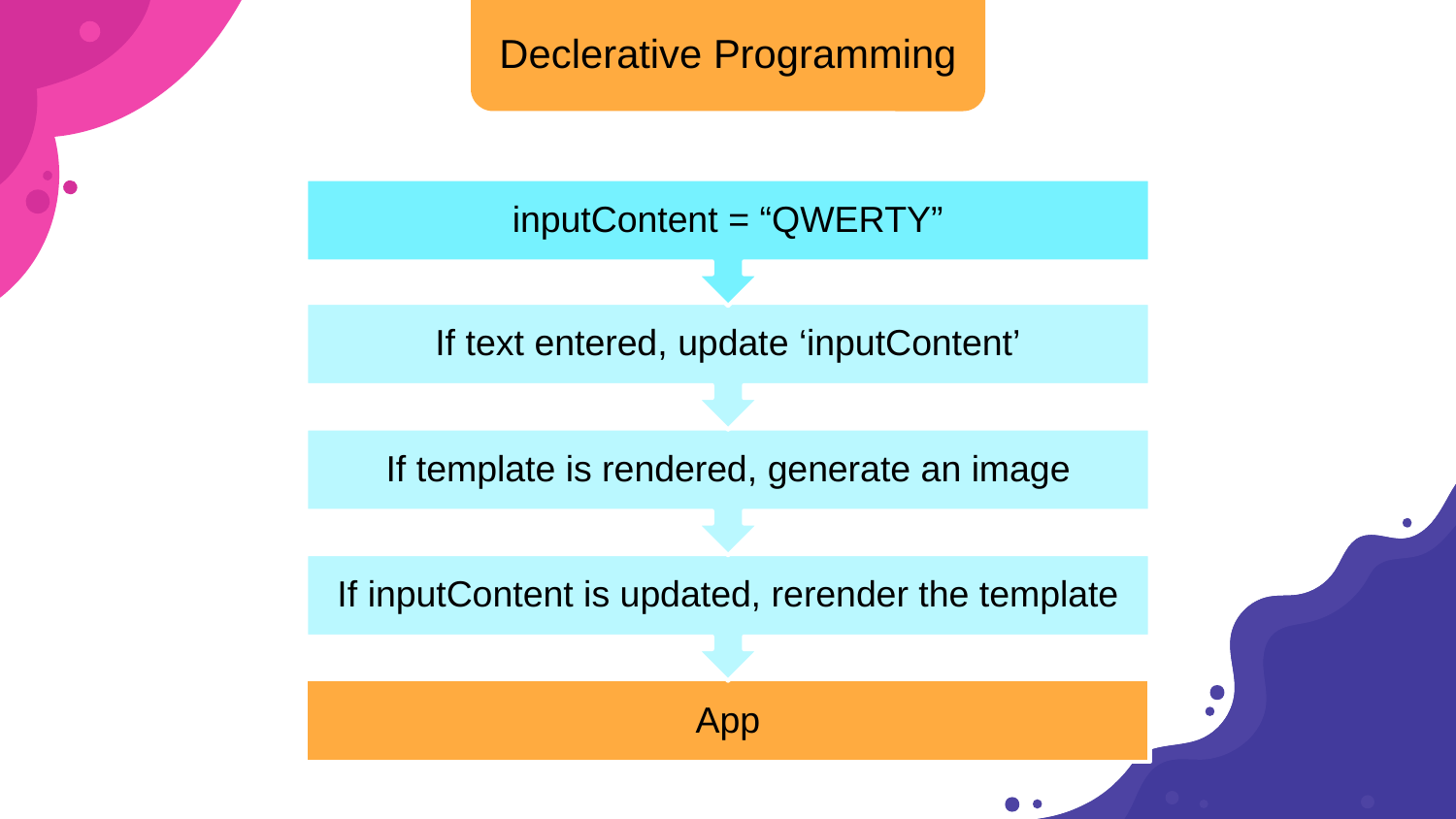

Declerative Programming
App
If inputContent is updated, rerender the template
If template is rendered, generate an image
If text entered, update ‘inputContent’
inputContent = “QWERTY”